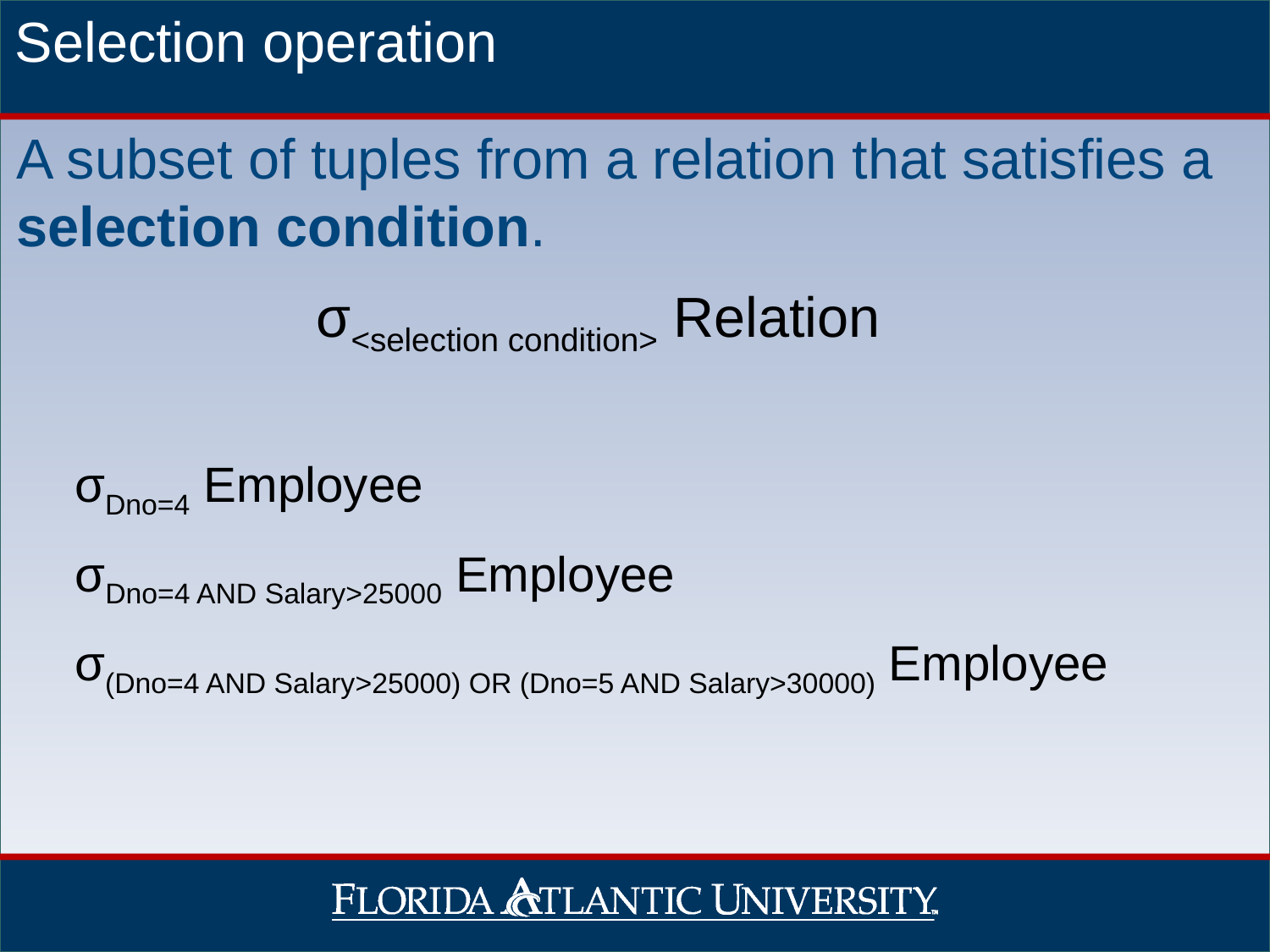

Selection operation
A subset of tuples from a relation that satisfies a selection condition.
σ<selection condition> Relation
σDno=4 Employee
σDno=4 AND Salary>25000 Employee
σ(Dno=4 AND Salary>25000) OR (Dno=5 AND Salary>30000) Employee